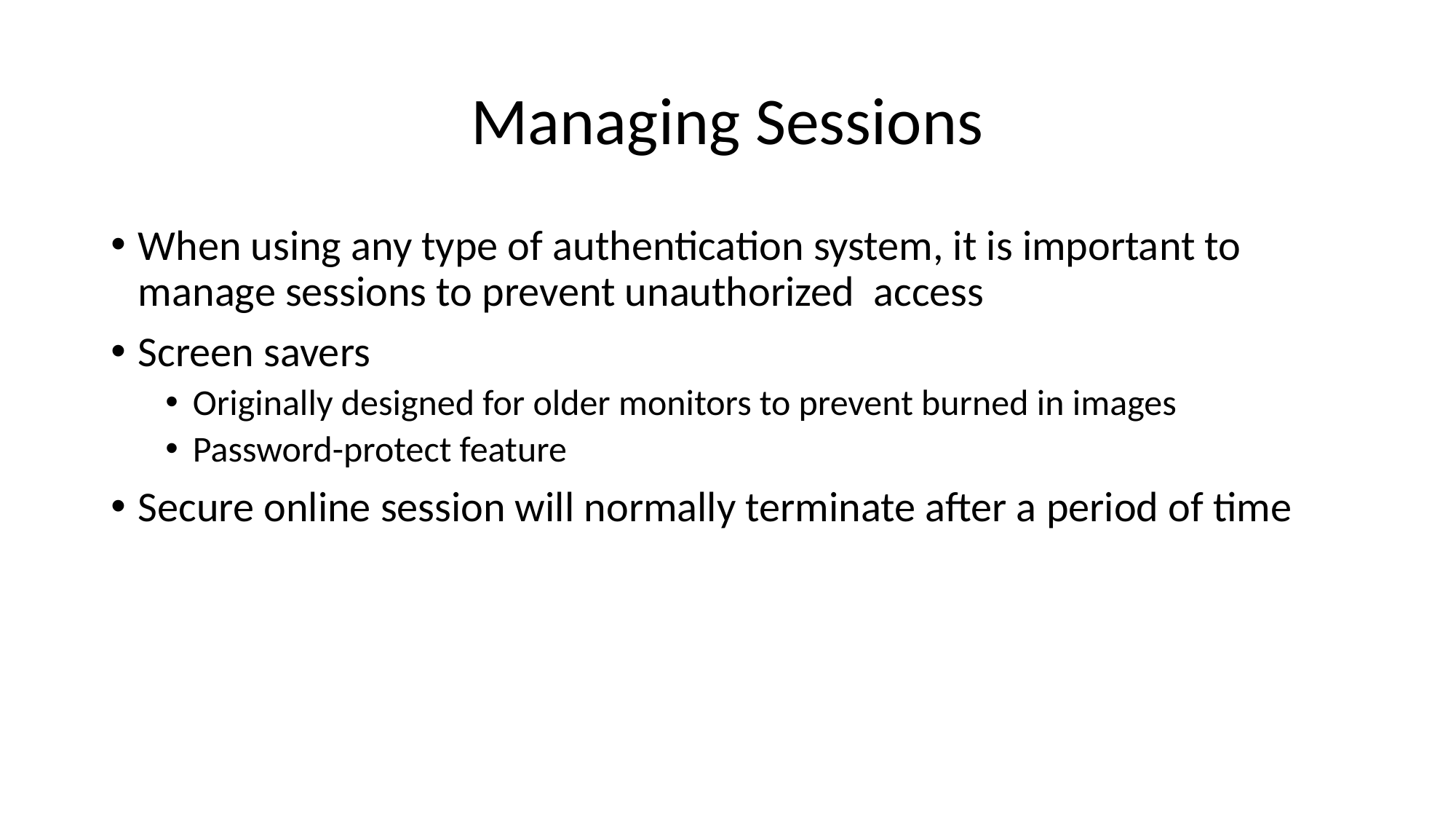

# Managing Sessions
When using any type of authentication system, it is important to manage sessions to prevent unauthorized  access
Screen savers
Originally designed for older monitors to prevent burned in images
Password-protect feature
Secure online session will normally terminate after a period of time